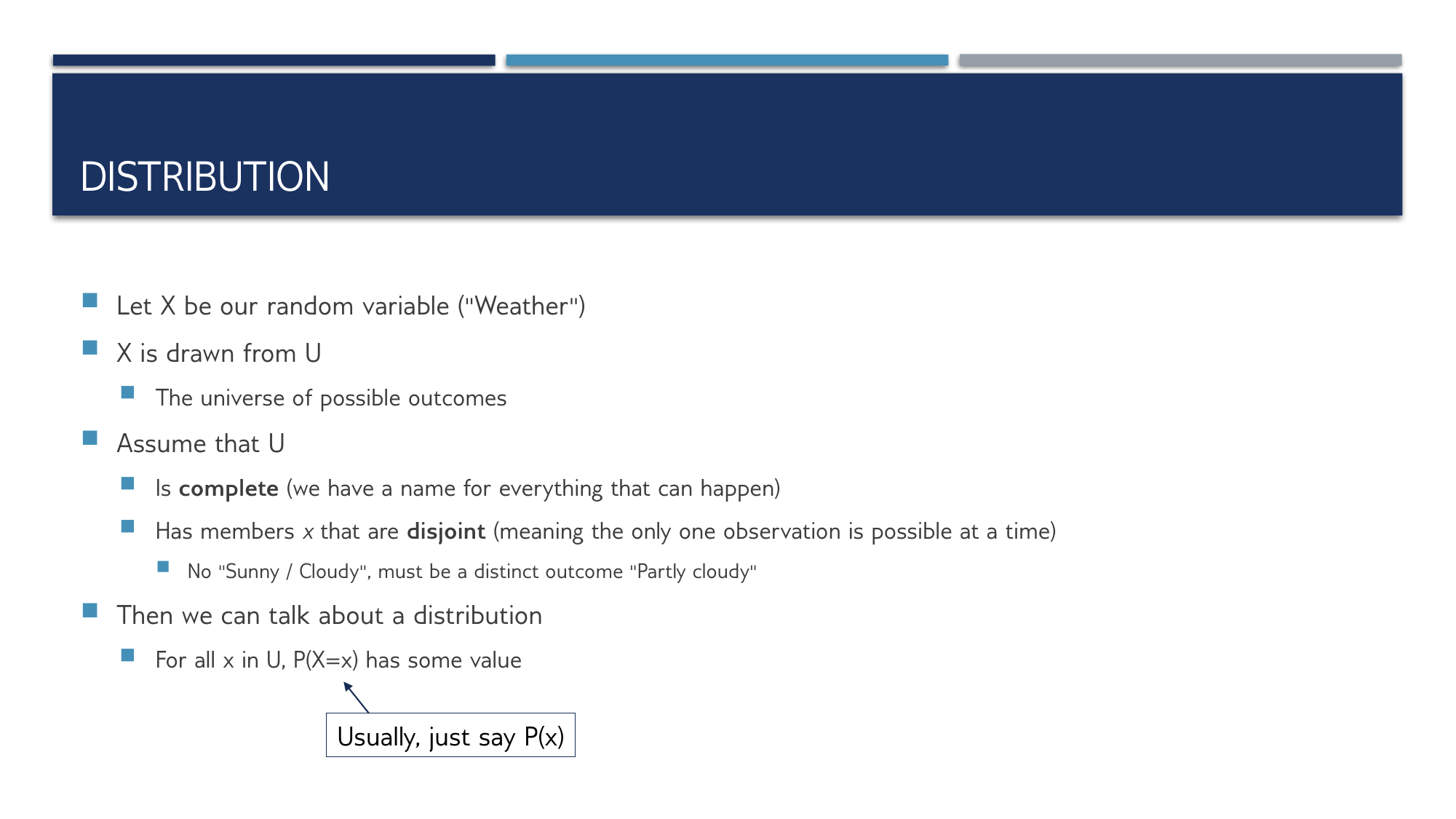

# Distribution
Let X be our random variable ("Weather")
X is drawn from U
The universe of possible outcomes
Assume that U
Is complete (we have a name for everything that can happen)
Has members x that are disjoint (meaning the only one observation is possible at a time)
No "Sunny / Cloudy", must be a distinct outcome "Partly cloudy"
Then we can talk about a distribution
For all x in U, P(X=x) has some value
Usually, just say P(x)